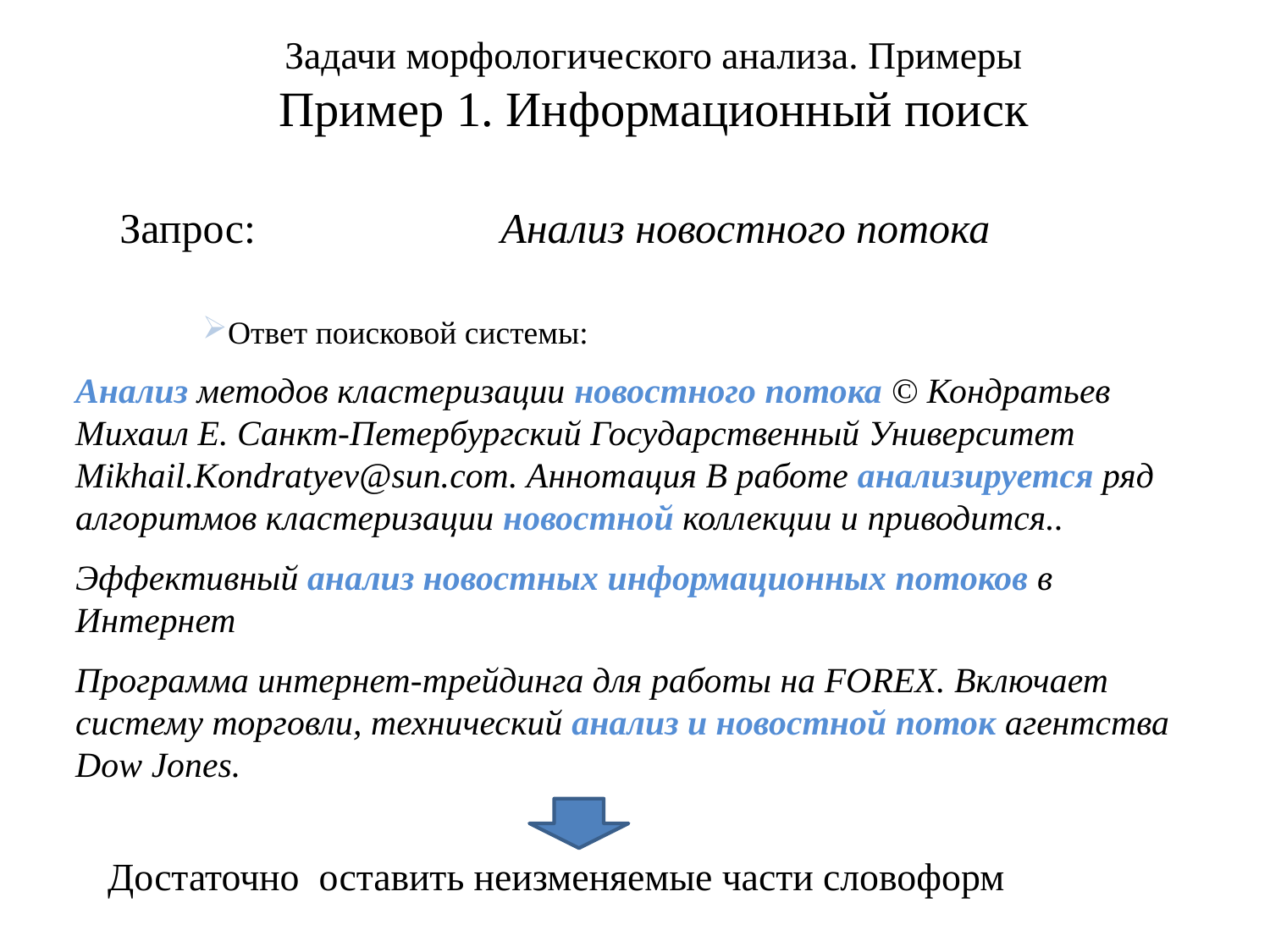

# Задачи морфологического анализа. Примеры Пример 1. Информационный поиск
Запрос:		Анализ новостного потока
Ответ поисковой системы:
Анализ методов кластеризации новостного потока © Кондратьев Михаил Е. Санкт-Петербургский Государственный Университет Mikhail.Kondratyev@sun.com. Аннотация В работе анализируется ряд алгоритмов кластеризации новостной коллекции и приводится..
Эффективный анализ новостных информационных потоков в Интернет
Программа интернет-трейдинга для работы на FOREX. Включает систему торговли, технический анализ и новостной поток агентства Dow Jones.

Достаточно  оставить неизменяемые части словоформ